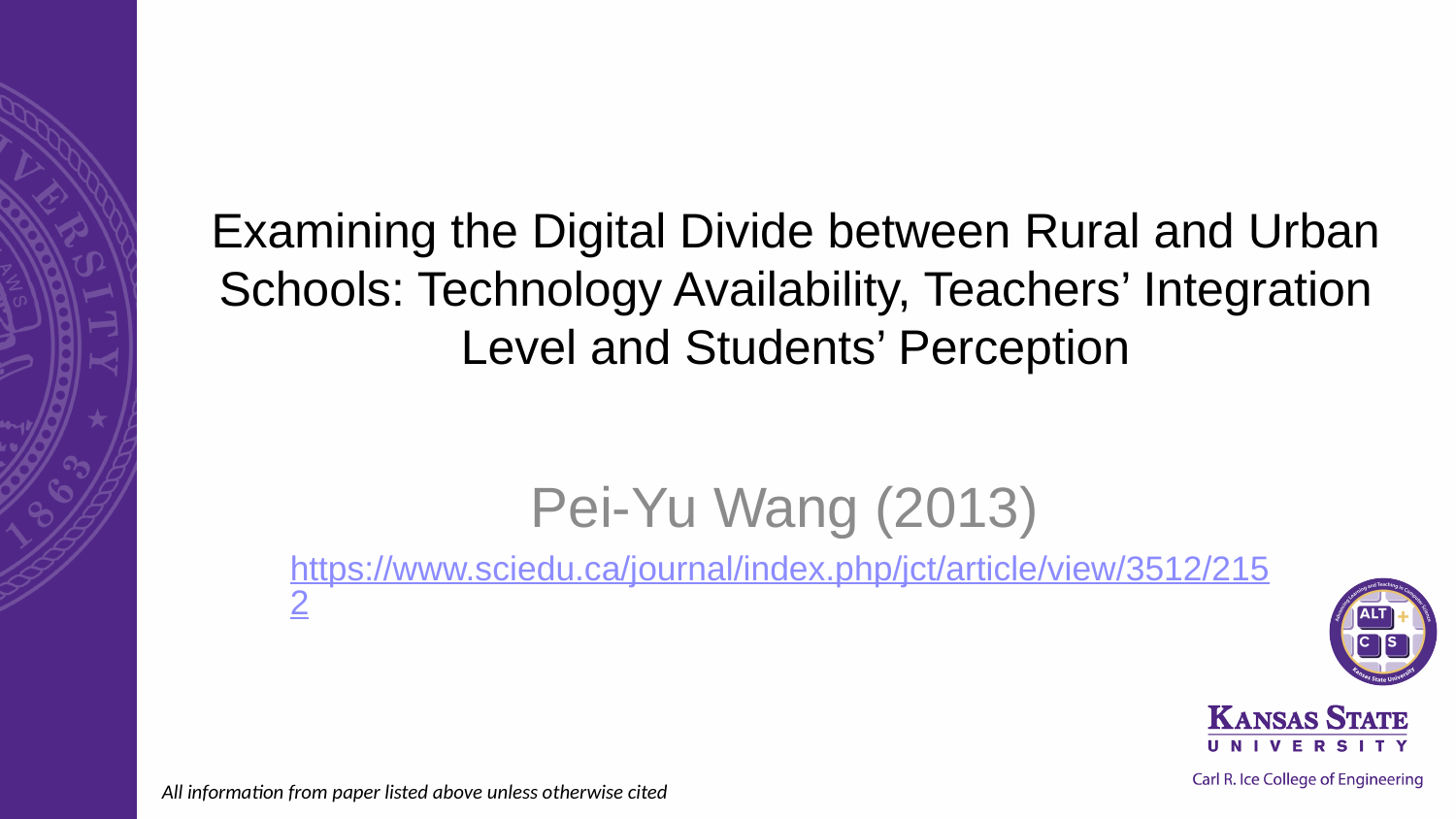

# Examining the Digital Divide between Rural and Urban Schools: Technology Availability, Teachers’ Integration Level and Students’ Perception
Pei-Yu Wang (2013)
https://www.sciedu.ca/journal/index.php/jct/article/view/3512/2152
All information from paper listed above unless otherwise cited